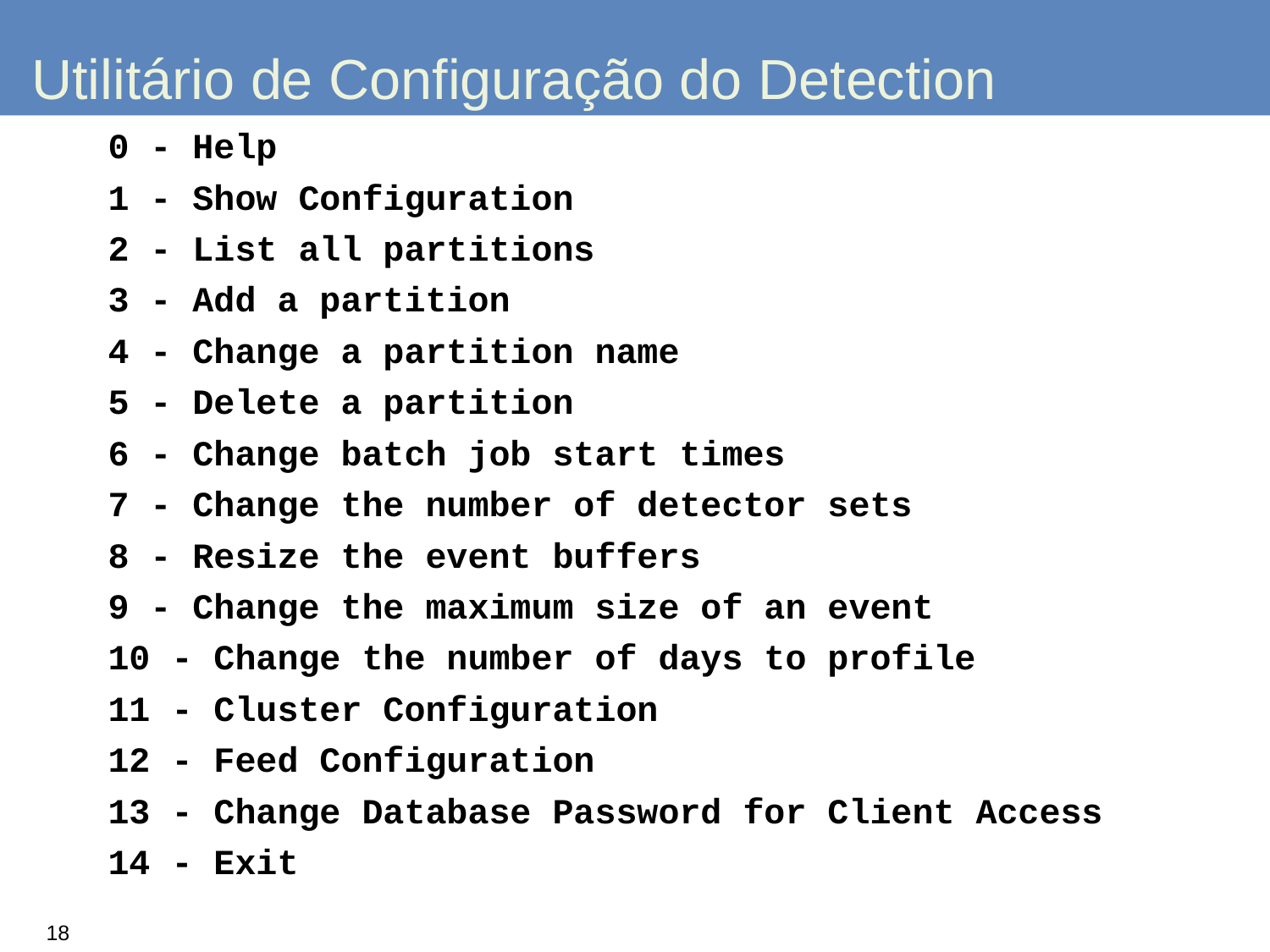

# Utilitário de Configuração do Detection
0 - Help
1 - Show Configuration
2 - List all partitions
3 - Add a partition
4 - Change a partition name
5 - Delete a partition
6 - Change batch job start times
7 - Change the number of detector sets
8 - Resize the event buffers
9 - Change the maximum size of an event
10 - Change the number of days to profile
11 - Cluster Configuration
12 - Feed Configuration
13 - Change Database Password for Client Access
14 - Exit
18